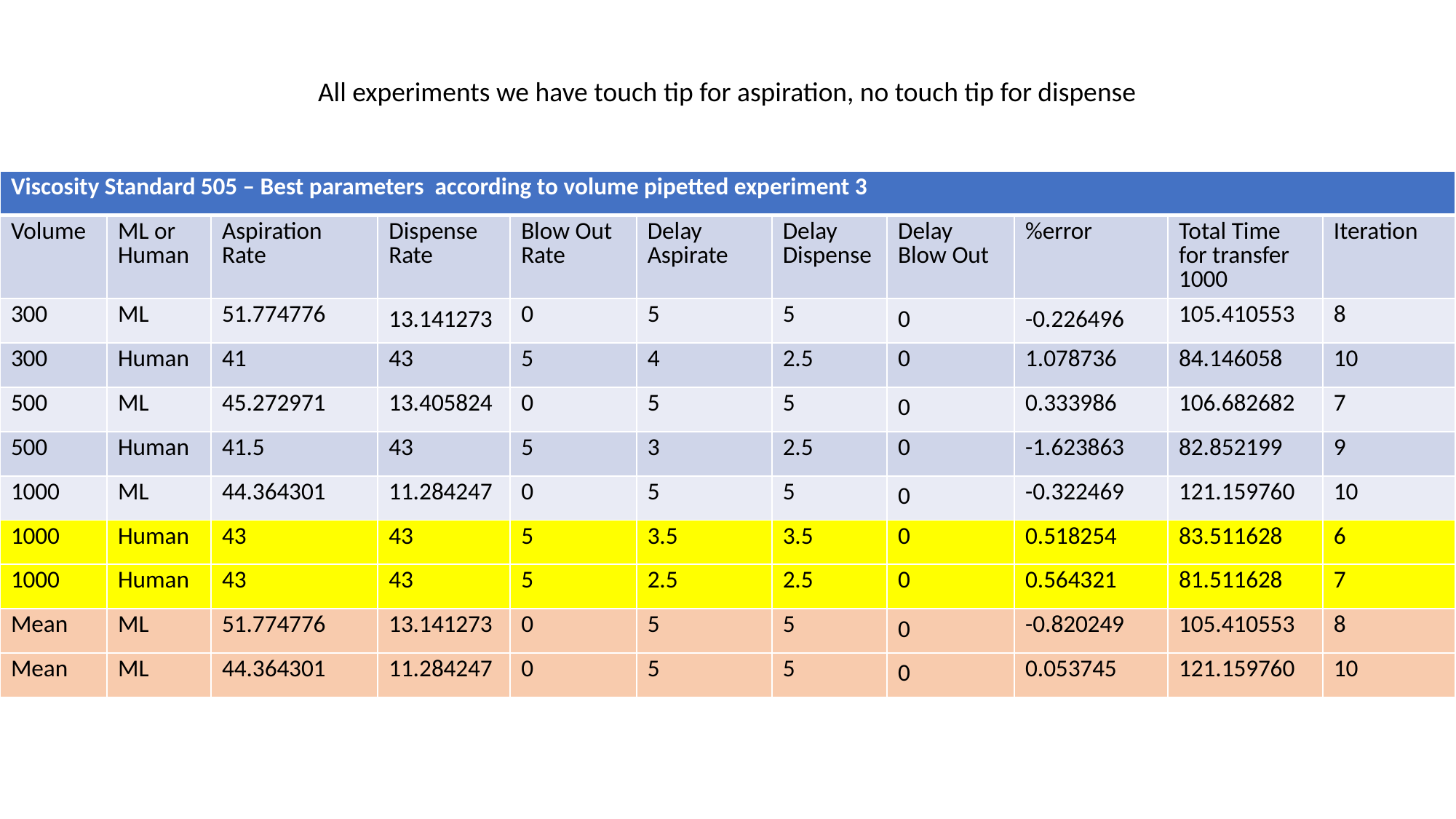

All experiments we have touch tip for aspiration, no touch tip for dispense
| Viscosity Standard 505 – Best parameters according to volume pipetted experiment 3 |  |  |  |  |  |  |  |  |  |  |
| --- | --- | --- | --- | --- | --- | --- | --- | --- | --- | --- |
| Volume | ML or Human | Aspiration Rate | Dispense Rate | Blow Out Rate | Delay Aspirate | Delay Dispense | Delay Blow Out | %error | Total Time for transfer 1000 | Iteration |
| 300 | ML | 51.774776 | 13.141273 | 0 | 5 | 5 | 0 | -0.226496 | 105.410553 | 8 |
| 300 | Human | 41 | 43 | 5 | 4 | 2.5 | 0 | 1.078736 | 84.146058 | 10 |
| 500 | ML | 45.272971 | 13.405824 | 0 | 5 | 5 | 0 | 0.333986 | 106.682682 | 7 |
| 500 | Human | 41.5 | 43 | 5 | 3 | 2.5 | 0 | -1.623863 | 82.852199 | 9 |
| 1000 | ML | 44.364301 | 11.284247 | 0 | 5 | 5 | 0 | -0.322469 | 121.159760 | 10 |
| 1000 | Human | 43 | 43 | 5 | 3.5 | 3.5 | 0 | 0.518254 | 83.511628 | 6 |
| 1000 | Human | 43 | 43 | 5 | 2.5 | 2.5 | 0 | 0.564321 | 81.511628 | 7 |
| Mean | ML | 51.774776 | 13.141273 | 0 | 5 | 5 | 0 | -0.820249 | 105.410553 | 8 |
| Mean | ML | 44.364301 | 11.284247 | 0 | 5 | 5 | 0 | 0.053745 | 121.159760 | 10 |